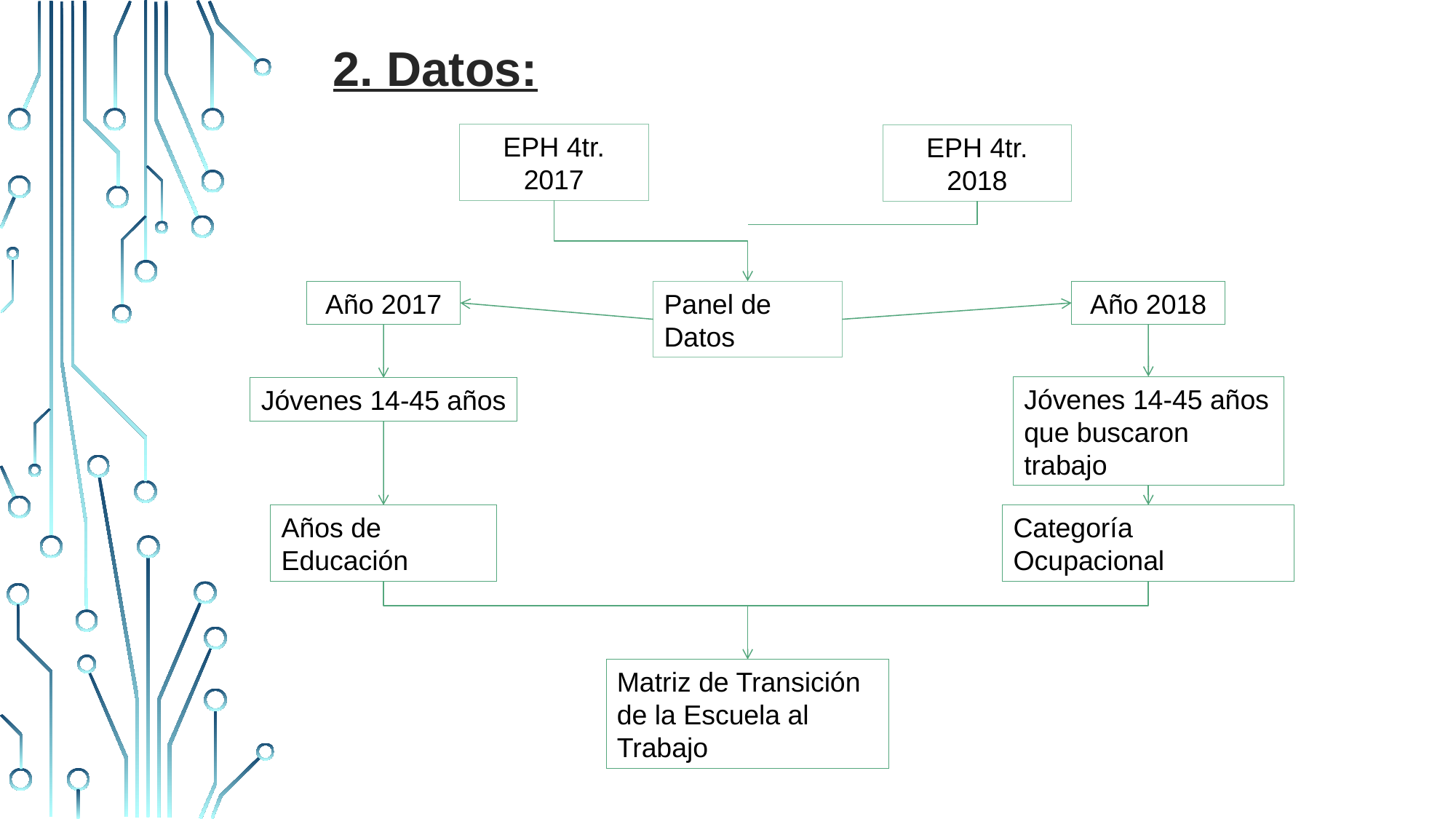

2. Datos:
EPH 4tr. 2017
EPH 4tr. 2018
Año 2017
Panel de Datos
Año 2018
Jóvenes 14-45 años que buscaron trabajo
Jóvenes 14-45 años
Años de Educación
Categoría Ocupacional
Matriz de Transición de la Escuela al Trabajo